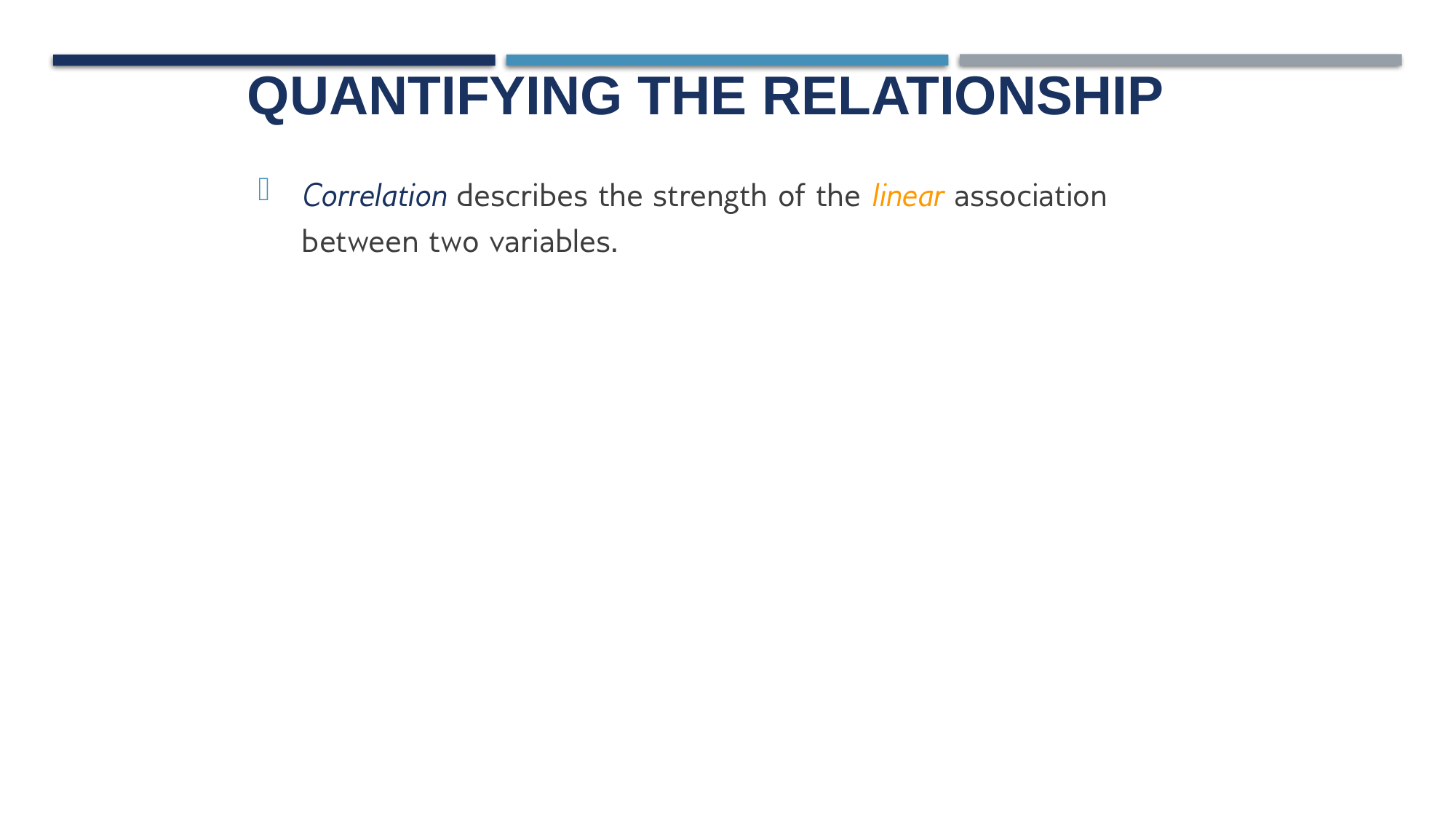

# Quantifying the relationship
Correlation describes the strength of the linear association between two variables.